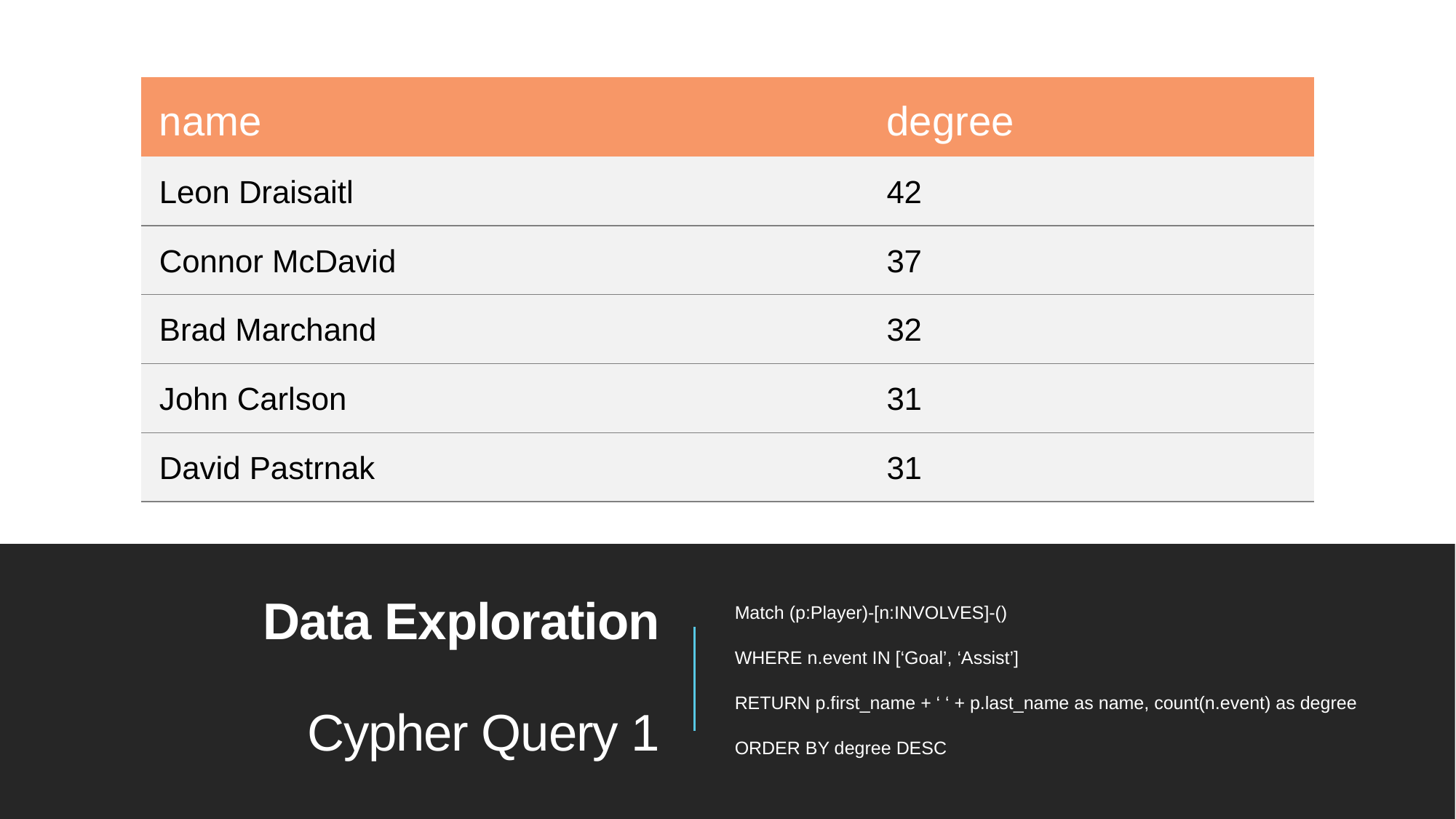

| name | degree |
| --- | --- |
| Leon Draisaitl | 42 |
| Connor McDavid | 37 |
| Brad Marchand | 32 |
| John Carlson | 31 |
| David Pastrnak | 31 |

Match (p:Player)-[n:INVOLVES]-()
WHERE n.event IN [‘Goal’, ‘Assist’]
RETURN p.first_name + ‘ ‘ + p.last_name as name, count(n.event) as degree
ORDER BY degree DESC
# Data Exploration Cypher Query 1